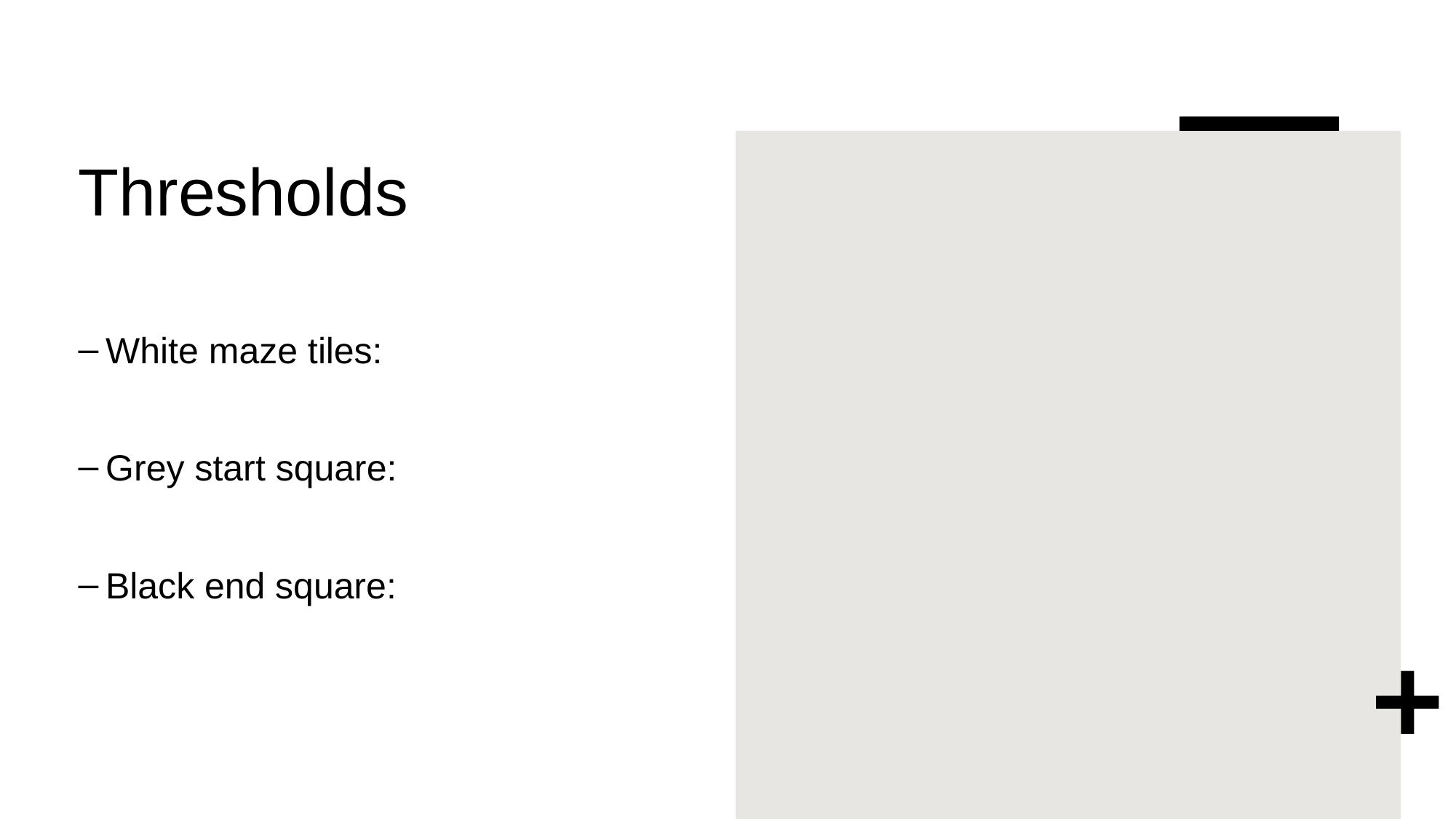

# Thresholds
White maze tiles:

Grey start square:

Black end square: